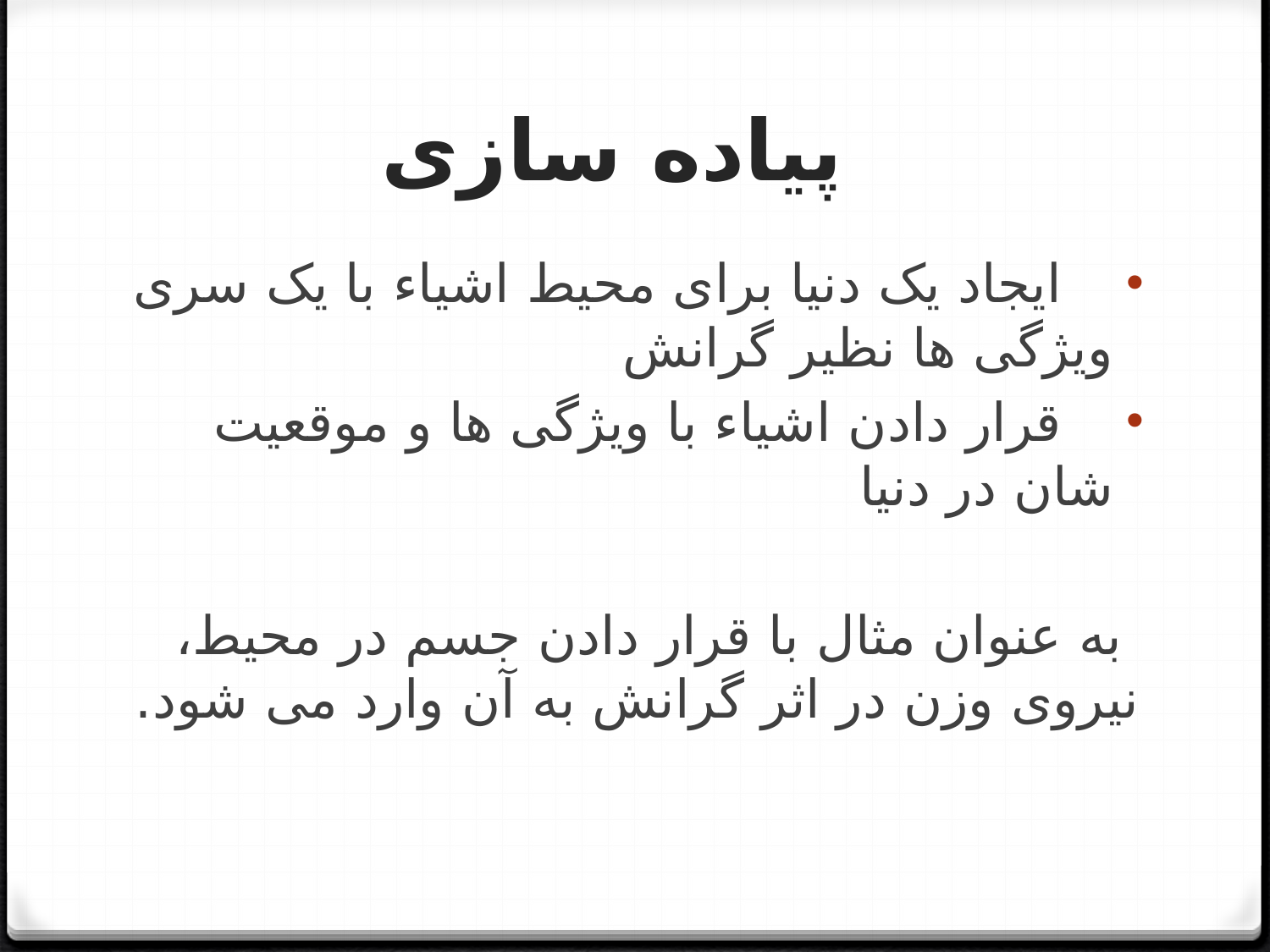

# پیاده سازی
   ایجاد یک دنیا برای محیط اشیاء با یک سری ویژگی ها نظیر گرانش
   قرار دادن اشیاء با ویژگی ها و موقعیت شان در دنیا

 به عنوان مثال با قرار دادن جسم در محیط، نیروی وزن در اثر گرانش به آن وارد می شود.